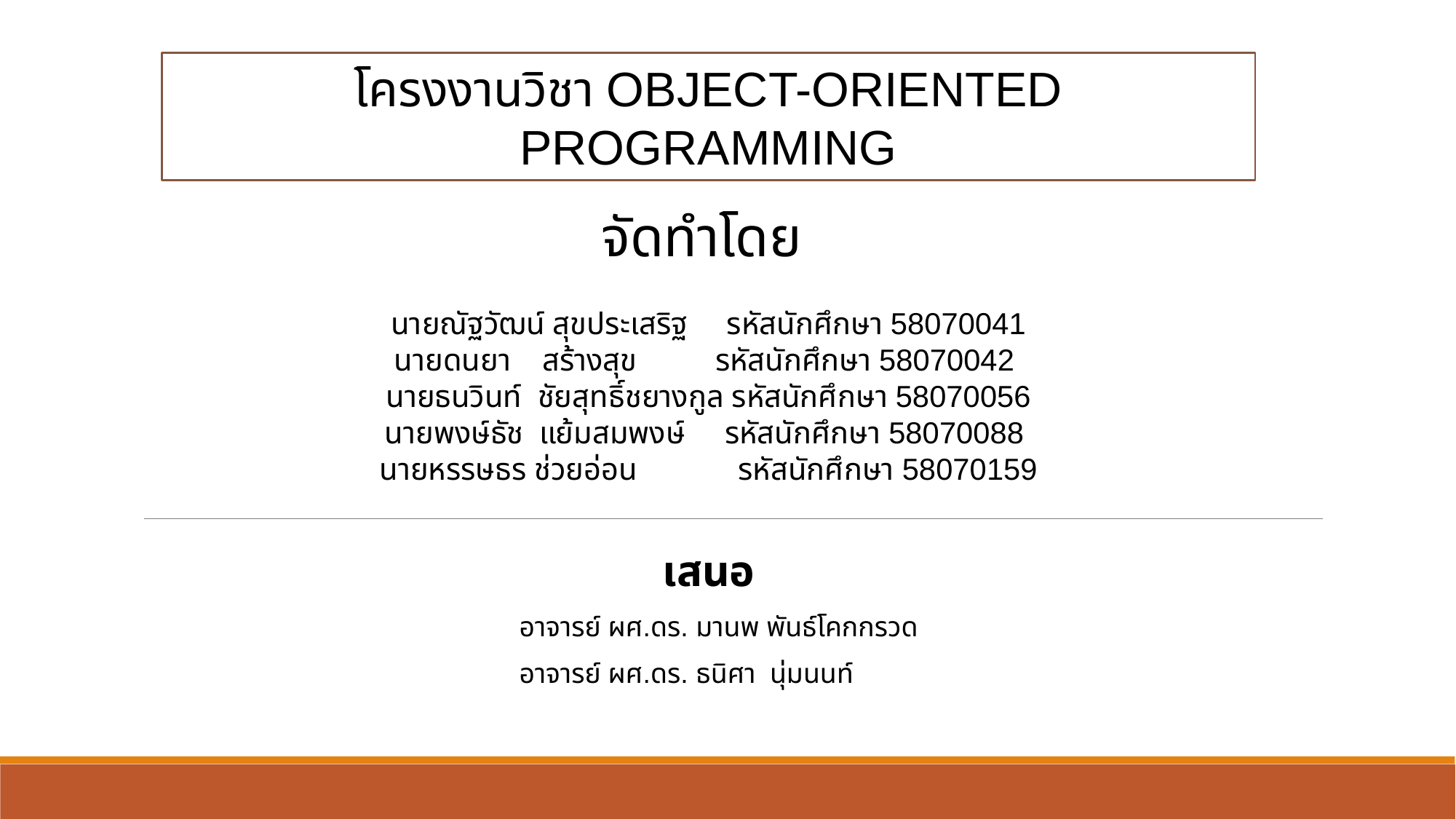

โครงงานวิชา OBJECT-ORIENTED PROGRAMMING
จัดทำโดย
นายณัฐวัฒน์ สุขประเสริฐ     รหัสนักศึกษา 58070041
นายดนยา    สร้างสุข          รหัสนักศึกษา 58070042
นายธนวินท์  ชัยสุทธิ์ชยางกูล รหัสนักศึกษา 58070056
นายพงษ์ธัช  แย้มสมพงษ์     รหัสนักศึกษา 58070088
นายหรรษธร ช่วยอ่อน	    รหัสนักศึกษา 58070159
เสนอ
อาจารย์ ผศ.ดร. มานพ พันธ์โคกกรวด
อาจารย์ ผศ.ดร. ธนิศา  นุ่มนนท์